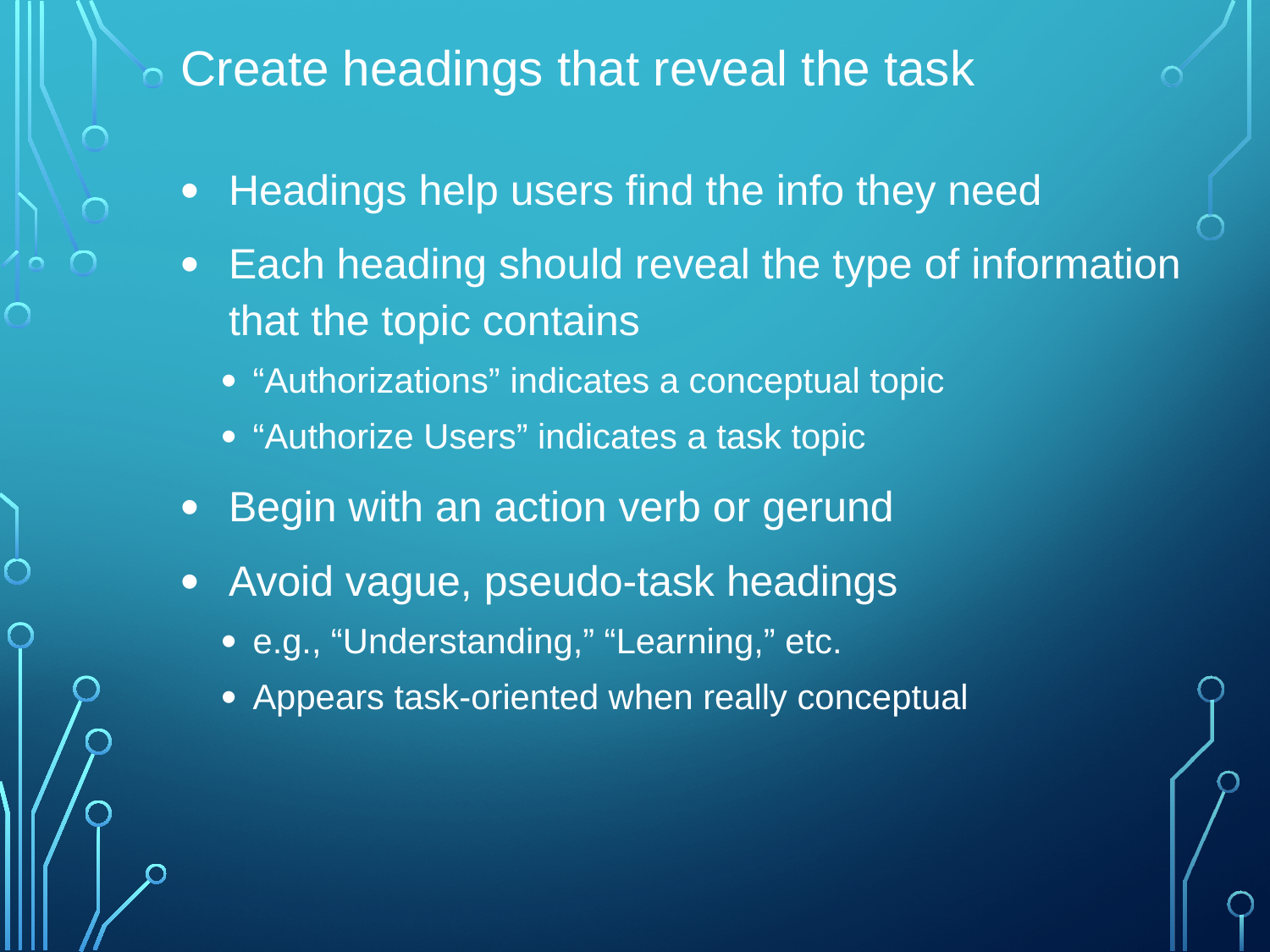

# Create headings that reveal the task
Headings help users find the info they need
Each heading should reveal the type of information that the topic contains
“Authorizations” indicates a conceptual topic
“Authorize Users” indicates a task topic
Begin with an action verb or gerund
Avoid vague, pseudo-task headings
e.g., “Understanding,” “Learning,” etc.
Appears task-oriented when really conceptual